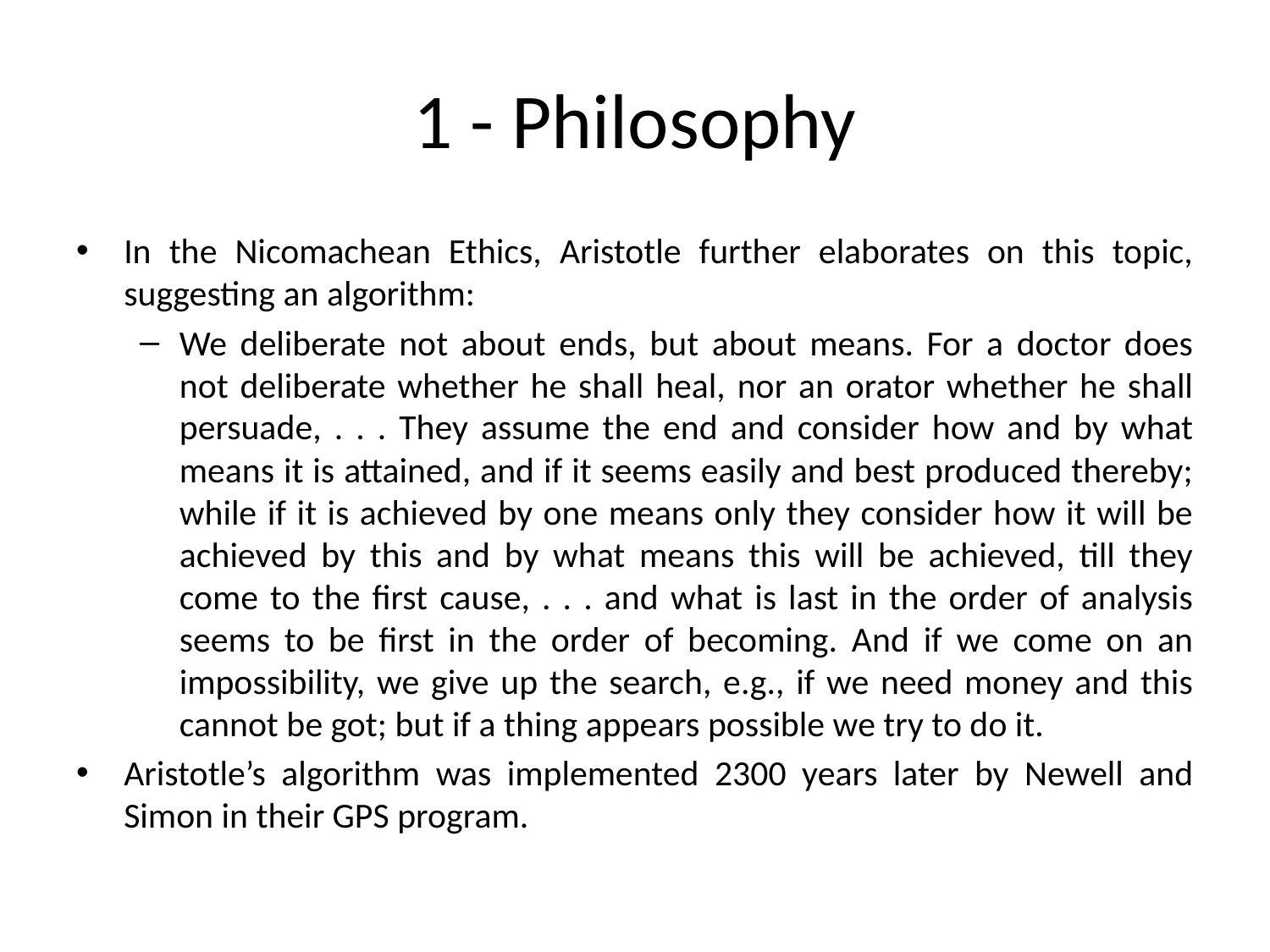

# 1 - Philosophy
In the Nicomachean Ethics, Aristotle further elaborates on this topic, suggesting an algorithm:
We deliberate not about ends, but about means. For a doctor does not deliberate whether he shall heal, nor an orator whether he shall persuade, . . . They assume the end and consider how and by what means it is attained, and if it seems easily and best produced thereby; while if it is achieved by one means only they consider how it will be achieved by this and by what means this will be achieved, till they come to the first cause, . . . and what is last in the order of analysis seems to be first in the order of becoming. And if we come on an impossibility, we give up the search, e.g., if we need money and this cannot be got; but if a thing appears possible we try to do it.
Aristotle’s algorithm was implemented 2300 years later by Newell and Simon in their GPS program.